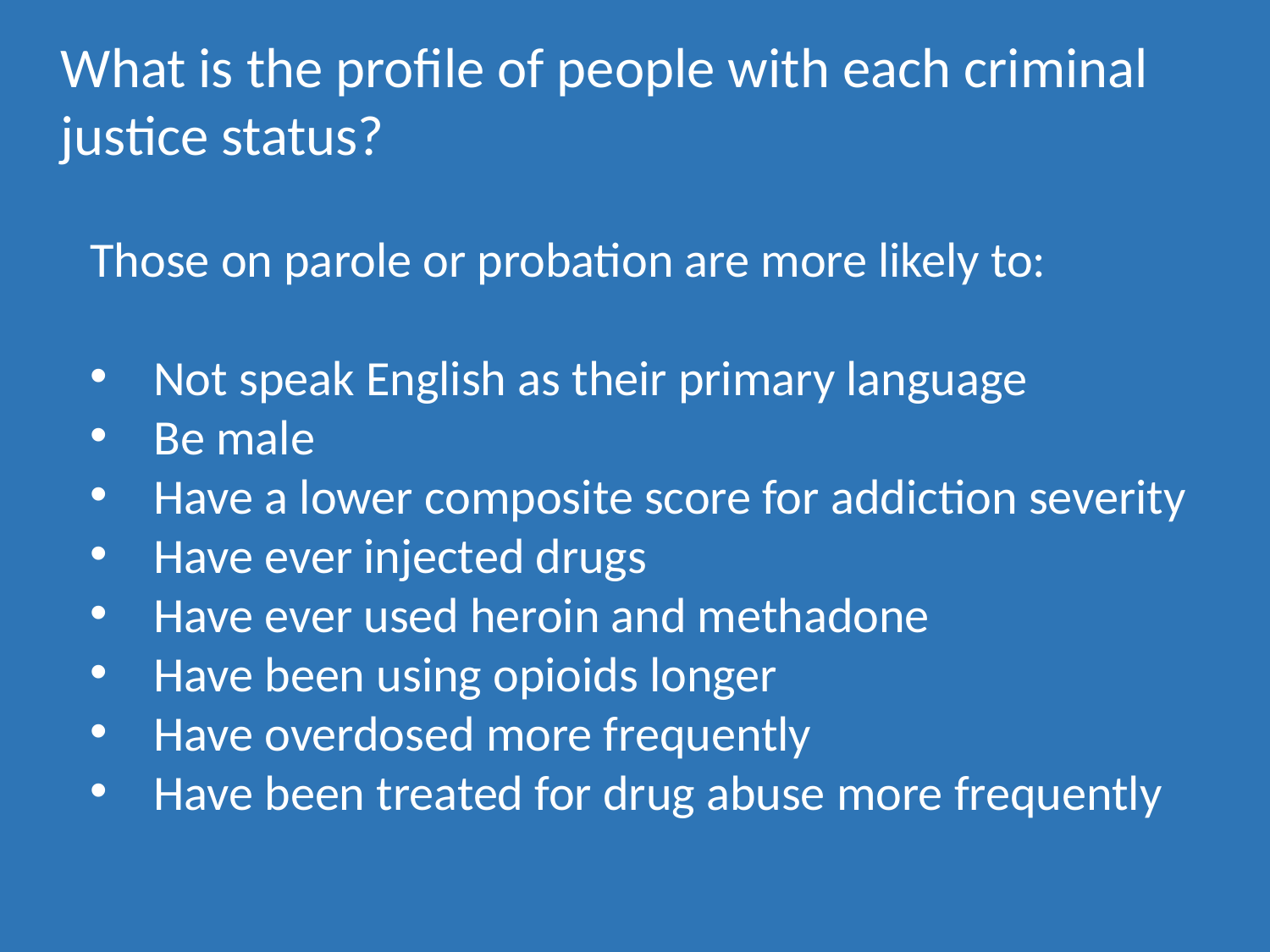

What is the profile of people with each criminal justice status?
Those on parole or probation are more likely to:

Not speak English as their primary language
Be male
Have a lower composite score for addiction severity
Have ever injected drugs
Have ever used heroin and methadone
Have been using opioids longer
Have overdosed more frequently
Have been treated for drug abuse more frequently